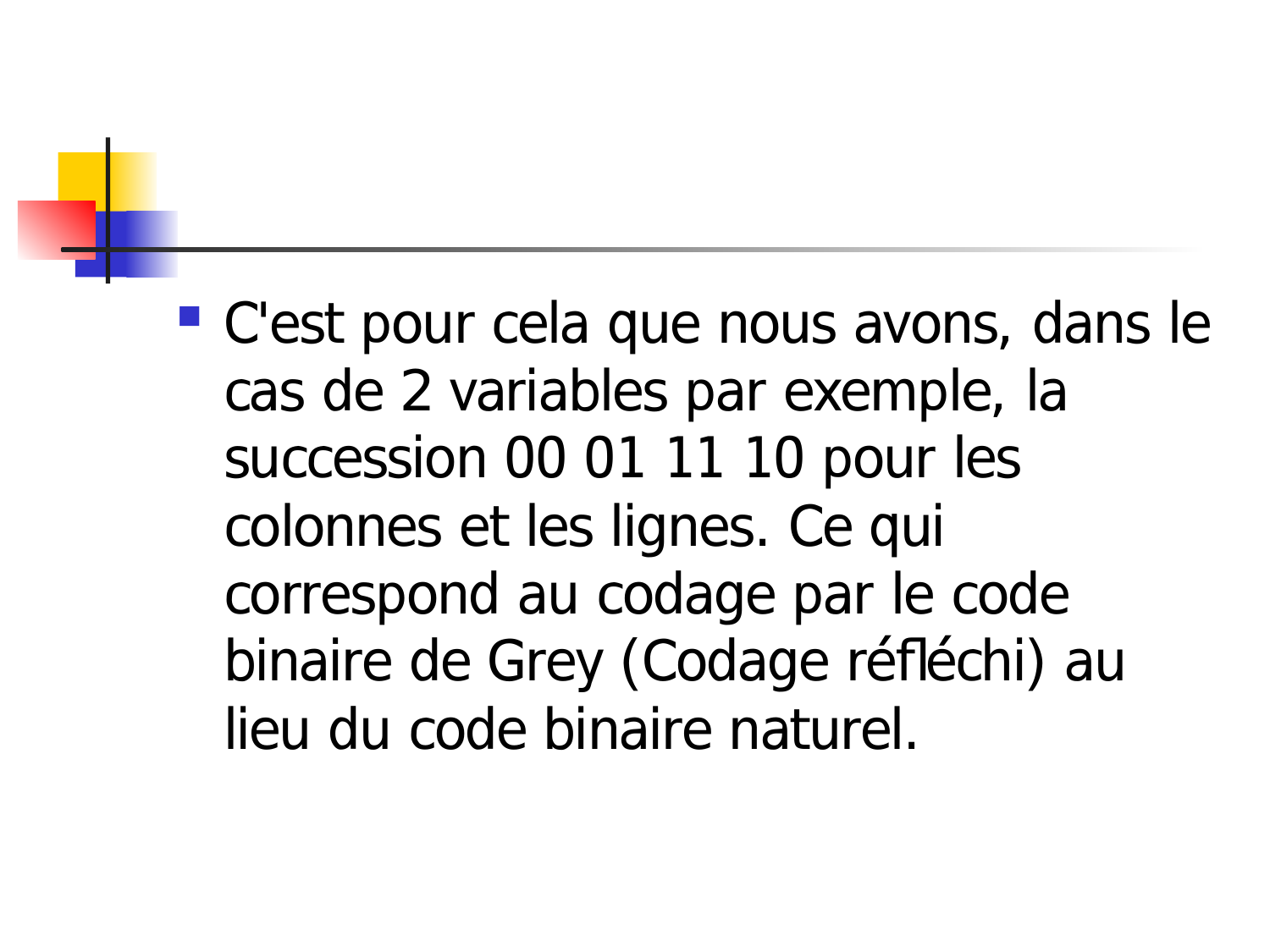

#
C'est pour cela que nous avons, dans le cas de 2 variables par exemple, la succession 00 01 11 10 pour les colonnes et les lignes. Ce qui correspond au codage par le code binaire de Grey (Codage réfléchi) au lieu du code binaire naturel.